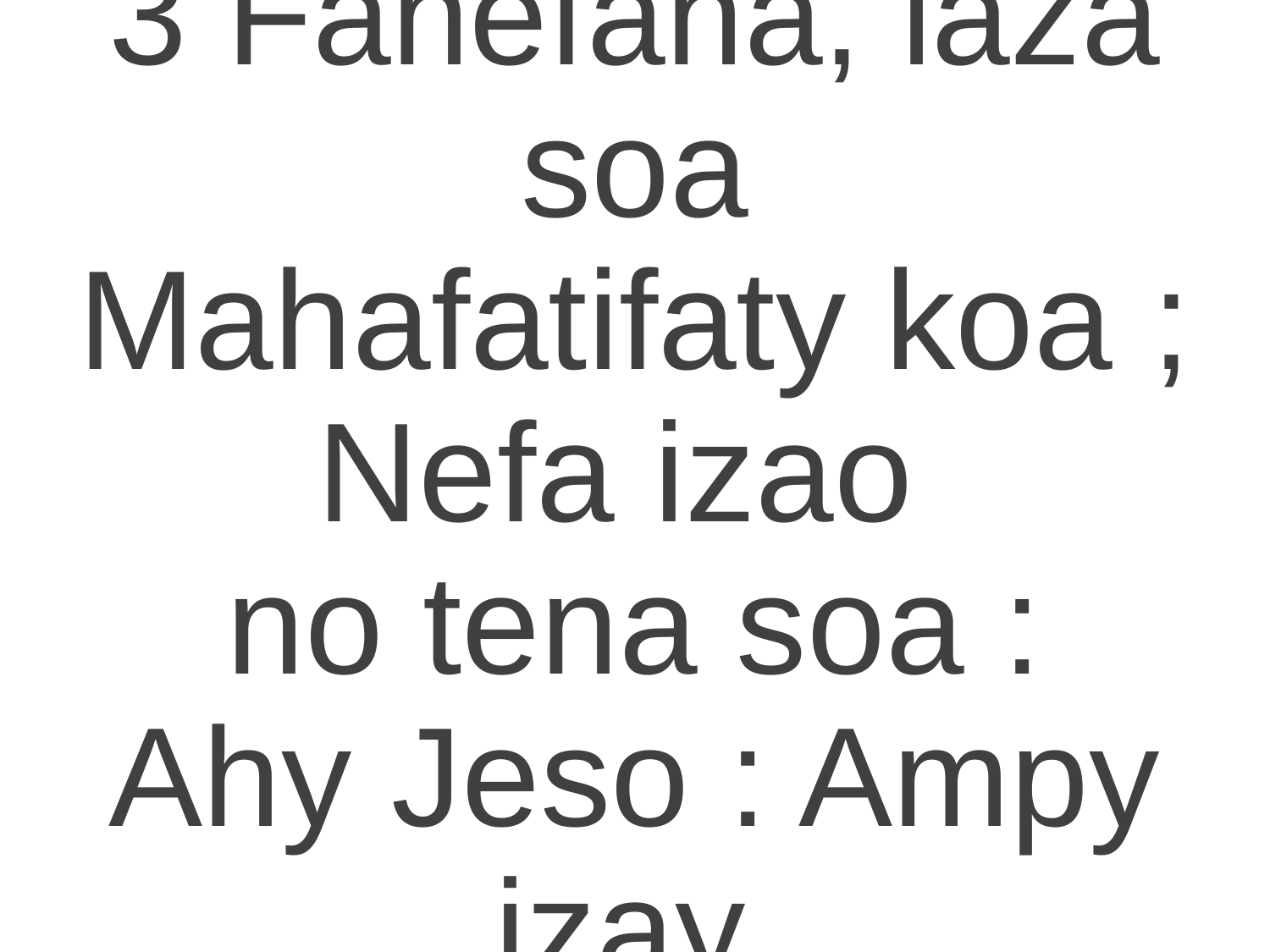

3 Fahefana, laza soa
Mahafatifaty koa ;
Nefa izao
no tena soa :
Ahy Jeso : Ampy izay.